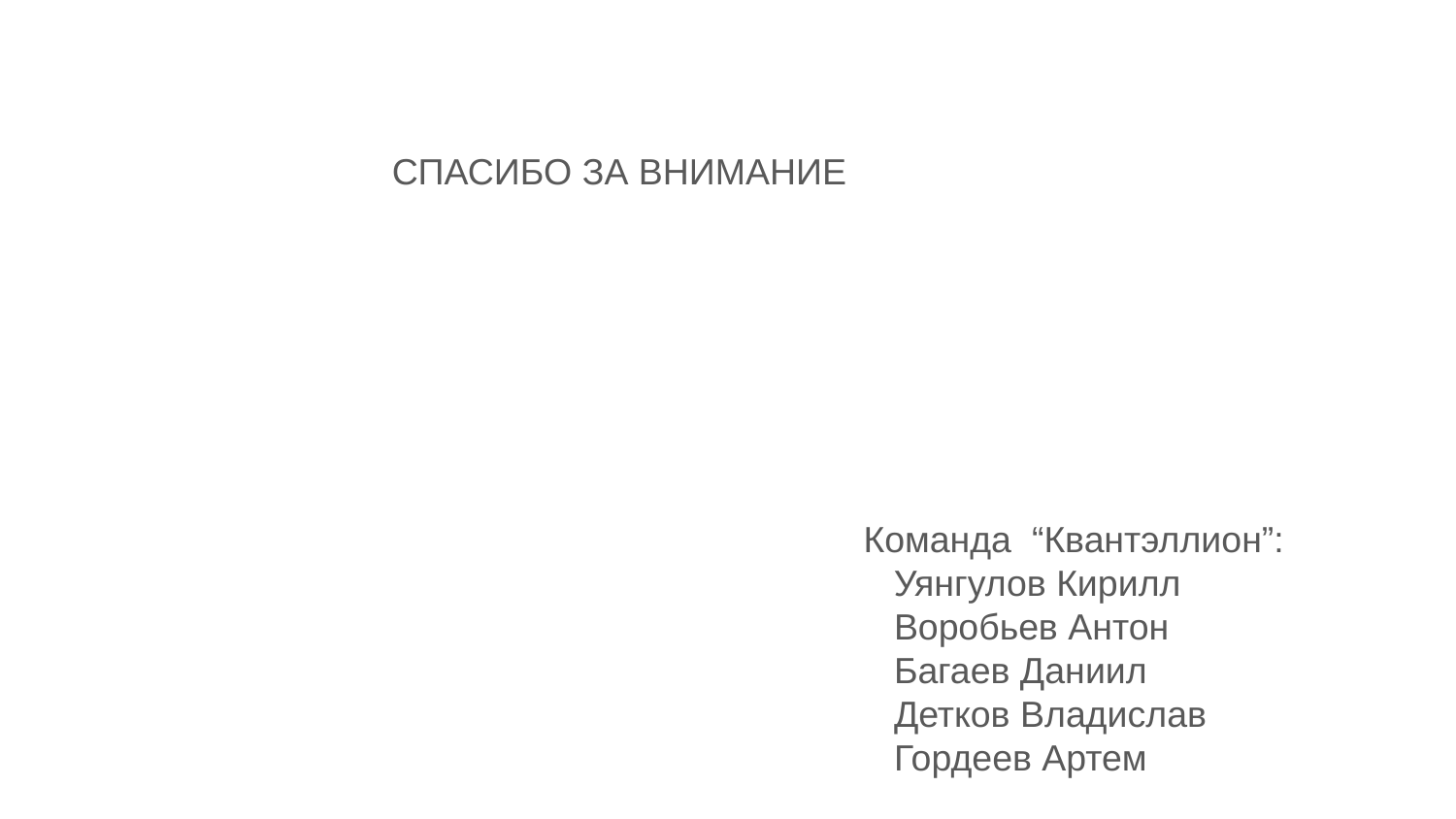

СПАСИБО ЗА ВНИМАНИЕ
Команда  “Квантэллион”:
   Уянгулов Кирилл
   Воробьев Антон
   Багаев Даниил
   Детков Владислав
   Гордеев Артем